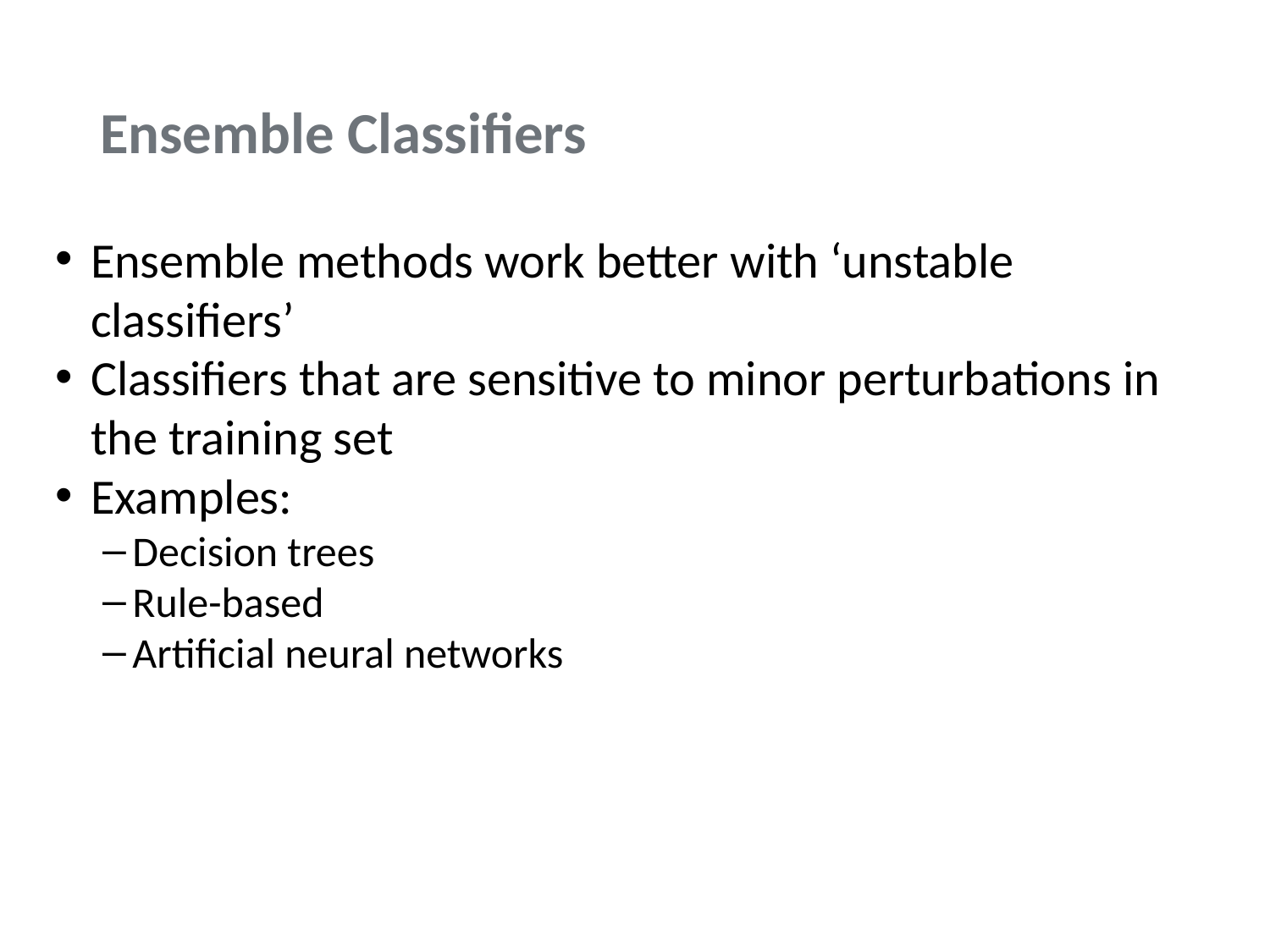

# Ensemble Classifiers
Ensemble methods work better with ‘unstable classifiers’
Classifiers that are sensitive to minor perturbations in the training set
Examples:
Decision trees
Rule-based
Artificial neural networks